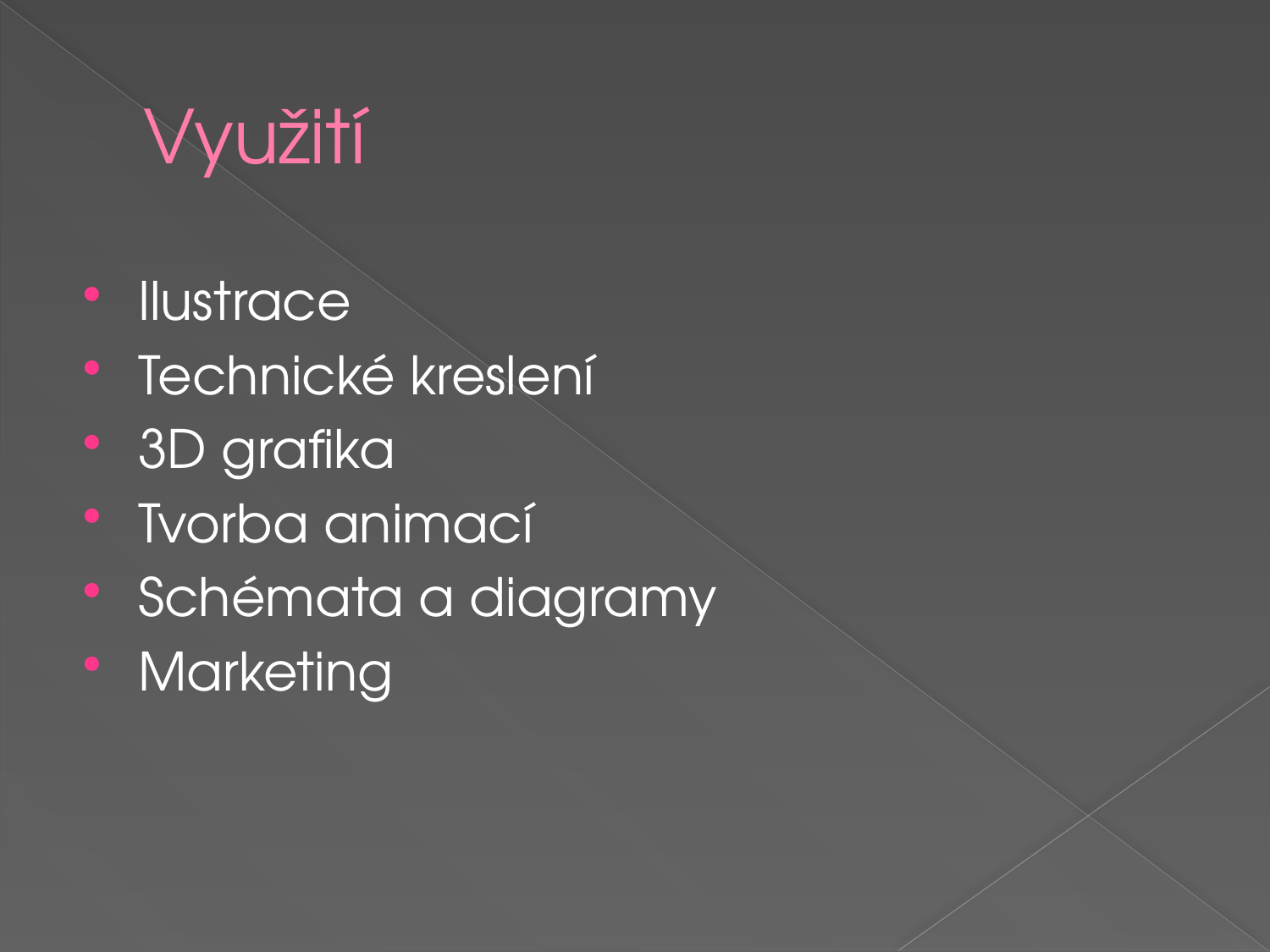

# Využití
Ilustrace
Technické kreslení
3D grafika
Tvorba animací
Schémata a diagramy
Marketing